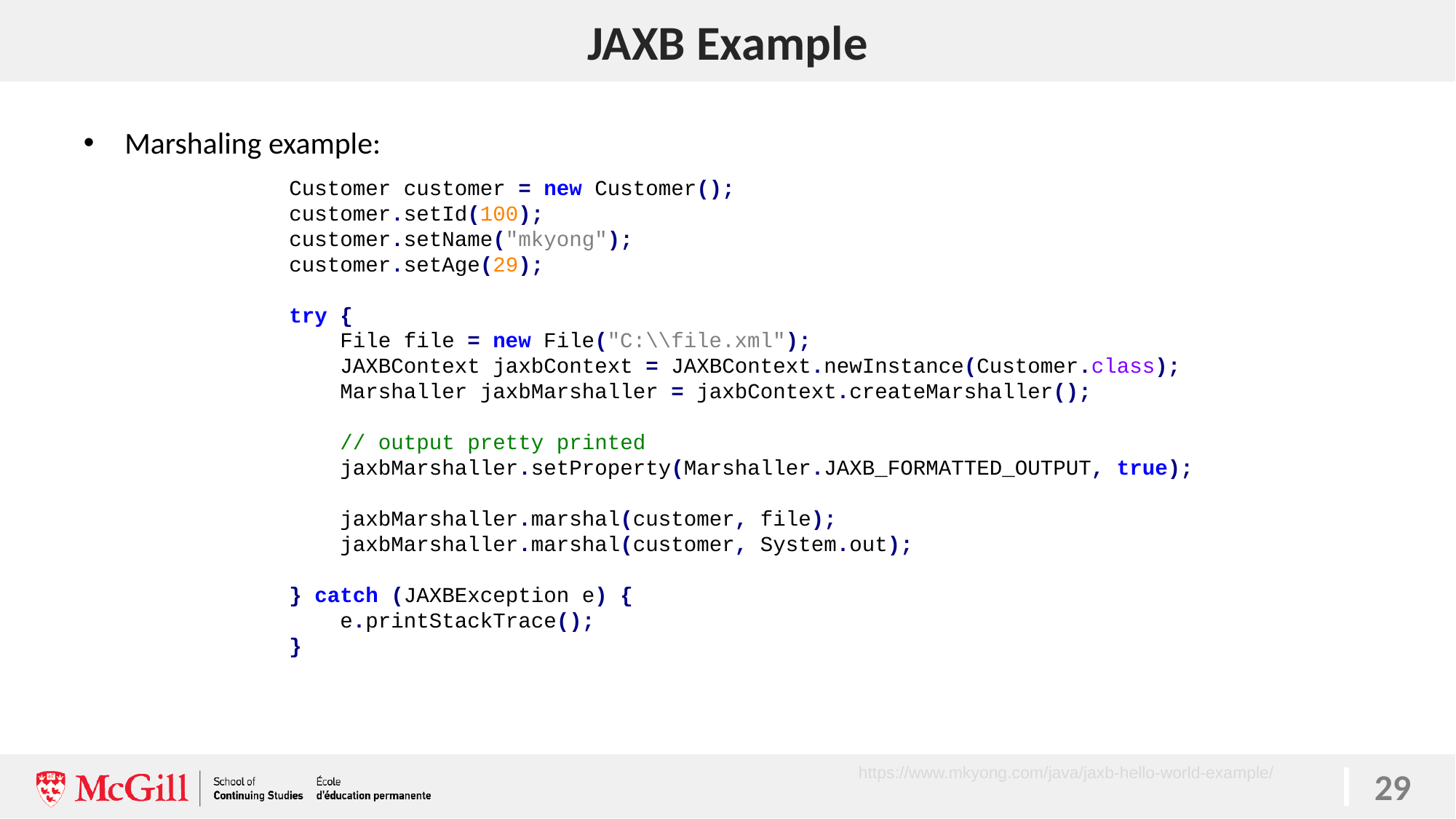

# JAXB Example
29
Marshaling example:
Customer customer = new Customer();
customer.setId(100);
customer.setName("mkyong");
customer.setAge(29);

try {
    File file = new File("C:\\file.xml");
    JAXBContext jaxbContext = JAXBContext.newInstance(Customer.class);
    Marshaller jaxbMarshaller = jaxbContext.createMarshaller();

    // output pretty printed
    jaxbMarshaller.setProperty(Marshaller.JAXB_FORMATTED_OUTPUT, true);

    jaxbMarshaller.marshal(customer, file);
    jaxbMarshaller.marshal(customer, System.out);

} catch (JAXBException e) {
    e.printStackTrace();
}
https://www.mkyong.com/java/jaxb-hello-world-example/